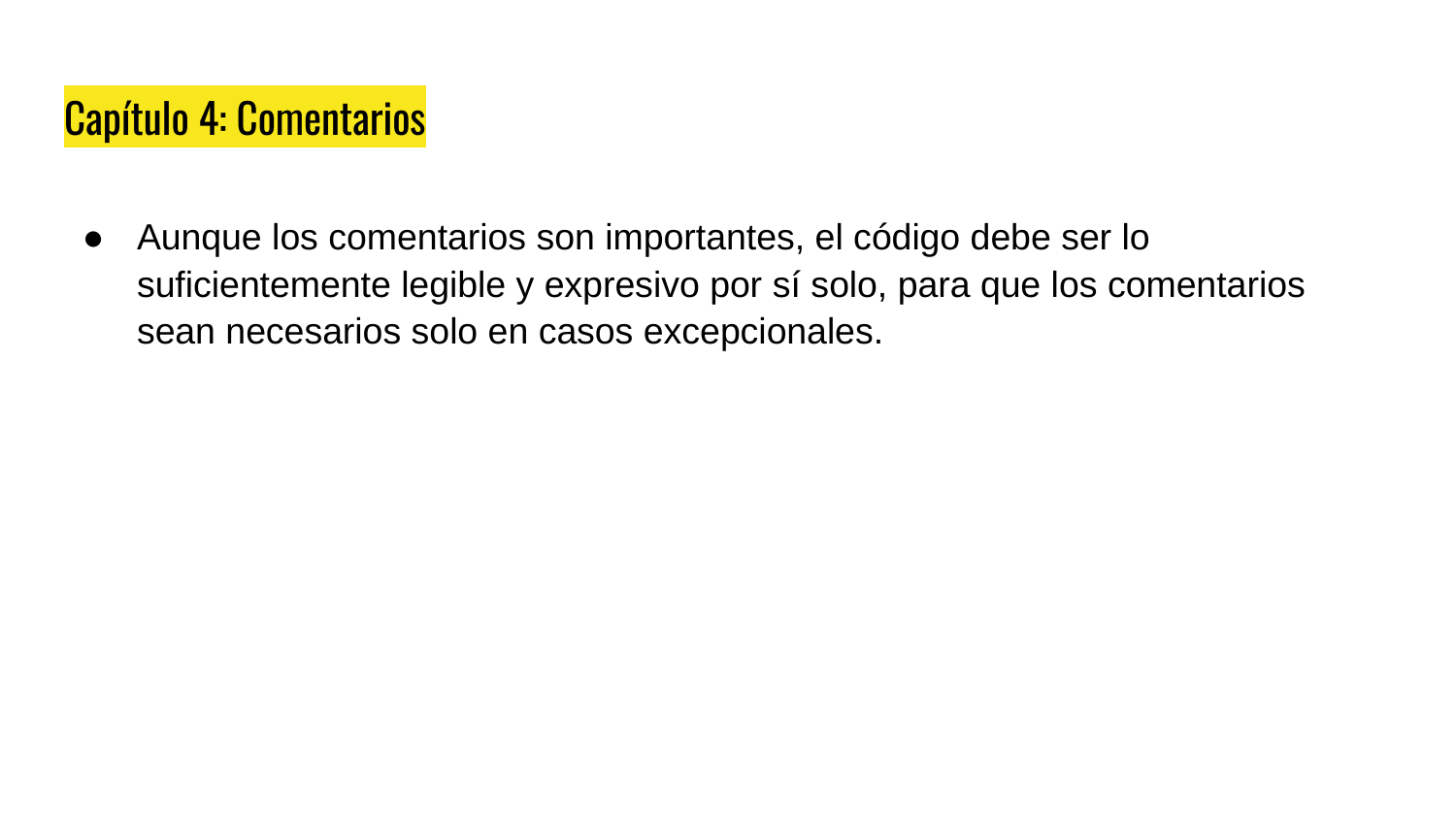

# Capítulo 4: Comentarios
Aunque los comentarios son importantes, el código debe ser lo suficientemente legible y expresivo por sí solo, para que los comentarios sean necesarios solo en casos excepcionales.